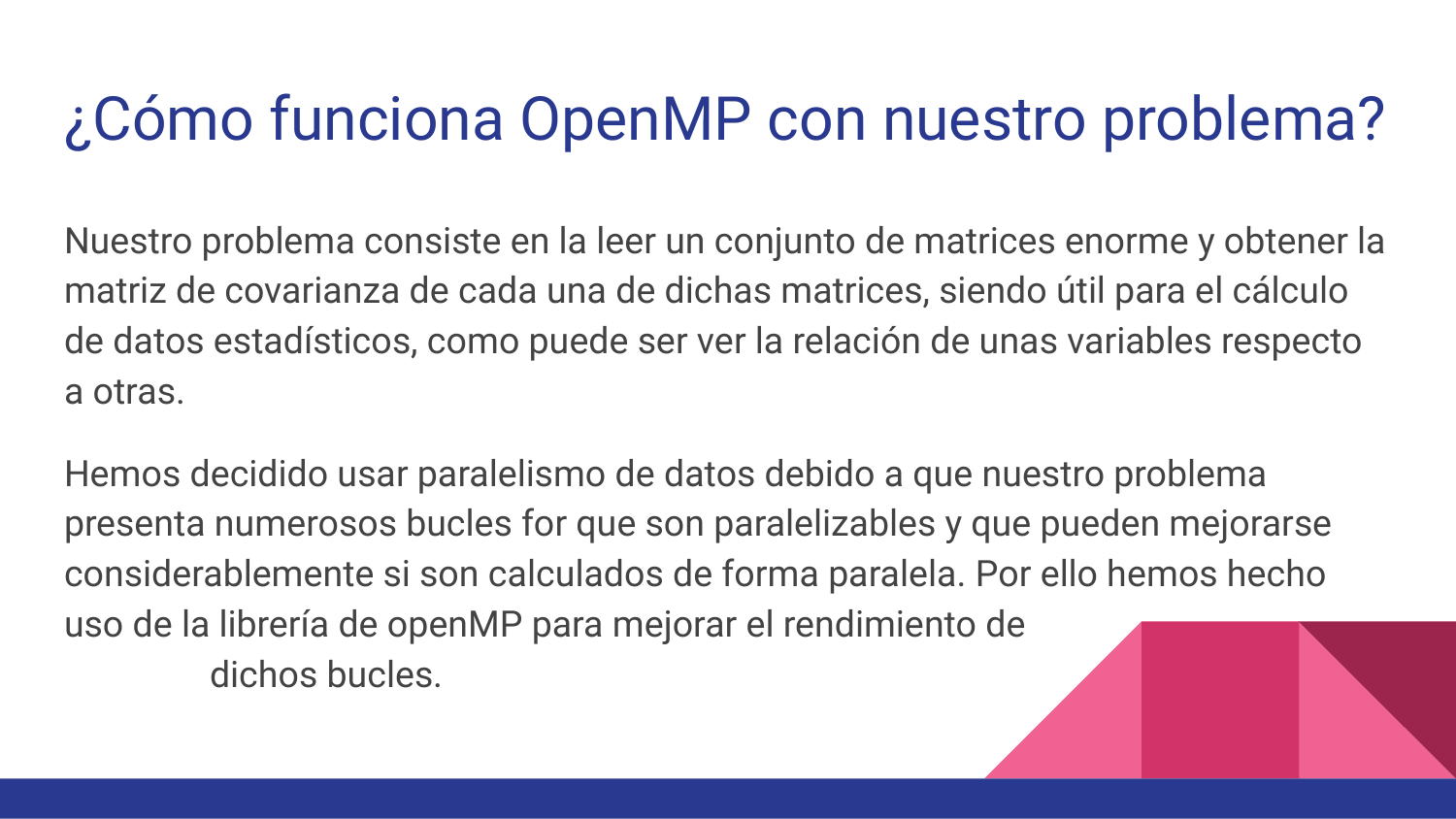

# ¿Cómo funciona OpenMP con nuestro problema?
Nuestro problema consiste en la leer un conjunto de matrices enorme y obtener la matriz de covarianza de cada una de dichas matrices, siendo útil para el cálculo de datos estadísticos, como puede ser ver la relación de unas variables respecto a otras.
Hemos decidido usar paralelismo de datos debido a que nuestro problema presenta numerosos bucles for que son paralelizables y que pueden mejorarse considerablemente si son calculados de forma paralela. Por ello hemos hecho uso de la librería de openMP para mejorar el rendimiento de 				dichos bucles.